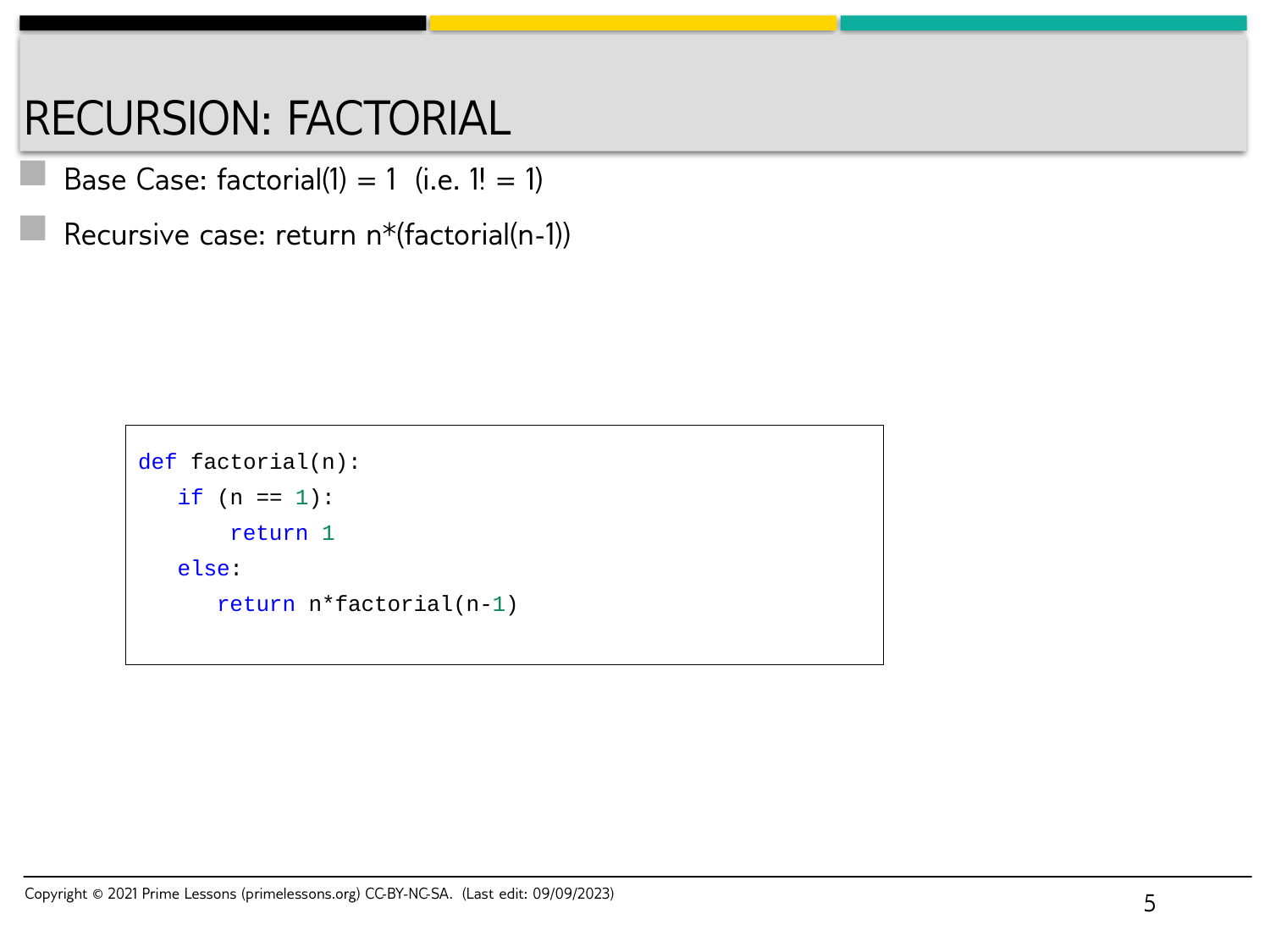

# Recursion: Factorial
Base Case: factorial(1) = 1  (i.e. 1! = 1)
Recursive case: return n*(factorial(n-1))

def factorial(n):
   if (n == 1):
       return 1
   else:
      return n*factorial(n-1)

5
Copyright © 2021 Prime Lessons (primelessons.org) CC-BY-NC-SA.  (Last edit: 09/09/2023)